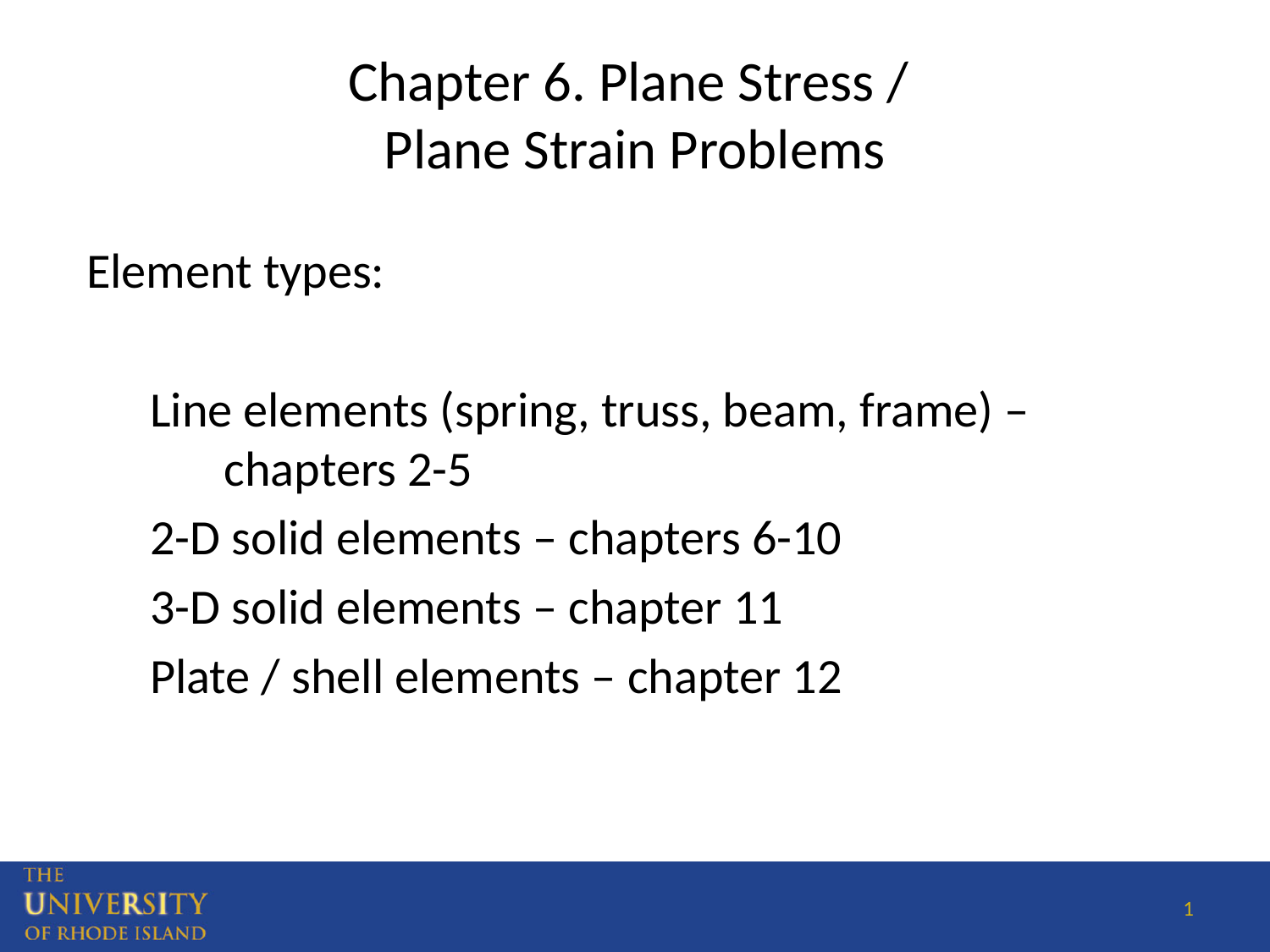

# Chapter 6. Plane Stress / Plane Strain Problems
Element types:

Line elements (spring, truss, beam, frame) – chapters 2-5
2-D solid elements – chapters 6-10
3-D solid elements – chapter 11
Plate / shell elements – chapter 12